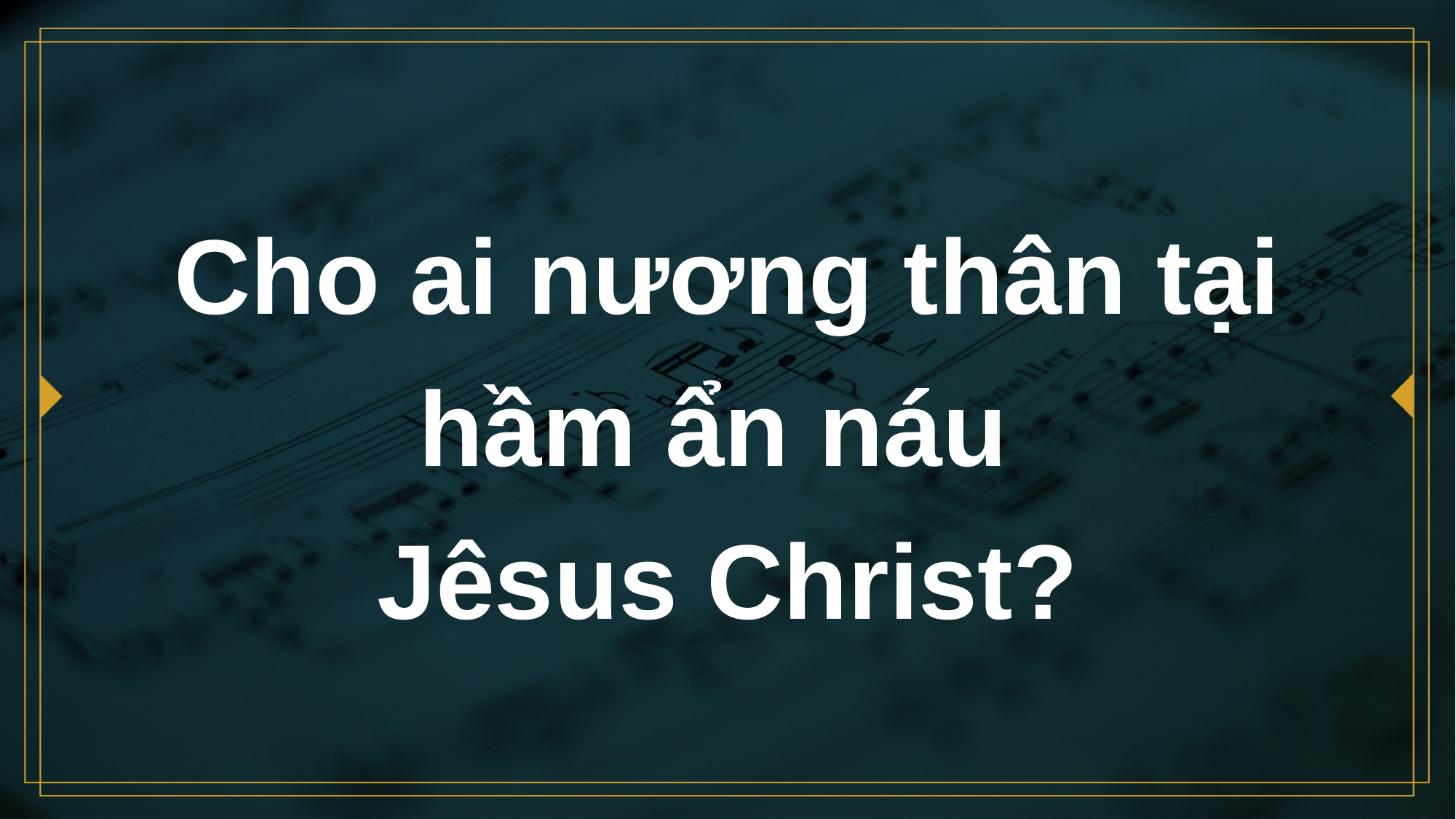

# Cho ai nương thân tại hầm ẩn náu Jêsus Christ?